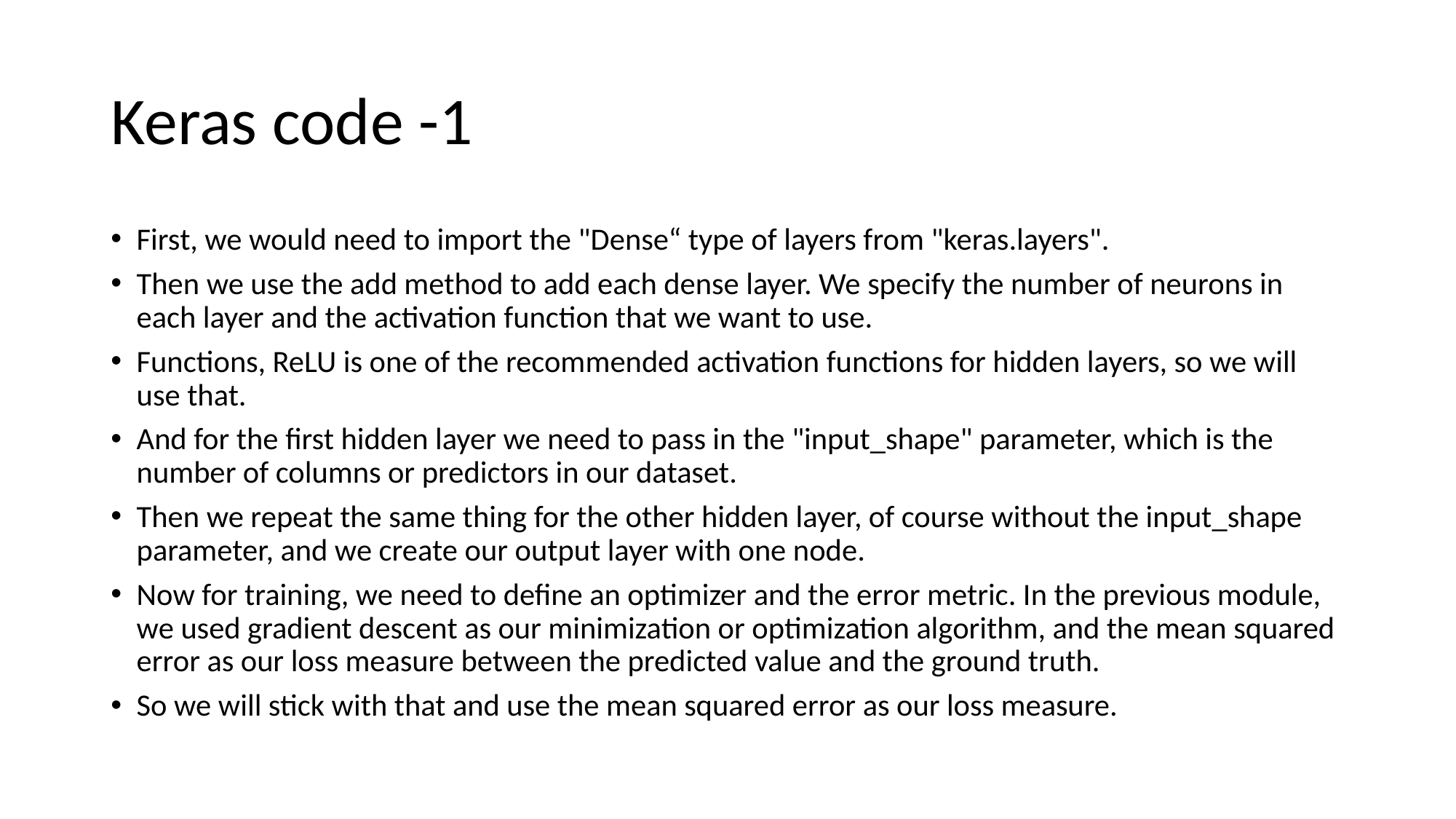

# Keras code -1
First, we would need to import the "Dense“ type of layers from "keras.layers".
Then we use the add method to add each dense layer. We specify the number of neurons in each layer and the activation function that we want to use.
Functions, ReLU is one of the recommended activation functions for hidden layers, so we will use that.
And for the first hidden layer we need to pass in the "input_shape" parameter, which is the number of columns or predictors in our dataset.
Then we repeat the same thing for the other hidden layer, of course without the input_shape parameter, and we create our output layer with one node.
Now for training, we need to define an optimizer and the error metric. In the previous module, we used gradient descent as our minimization or optimization algorithm, and the mean squared error as our loss measure between the predicted value and the ground truth.
So we will stick with that and use the mean squared error as our loss measure.